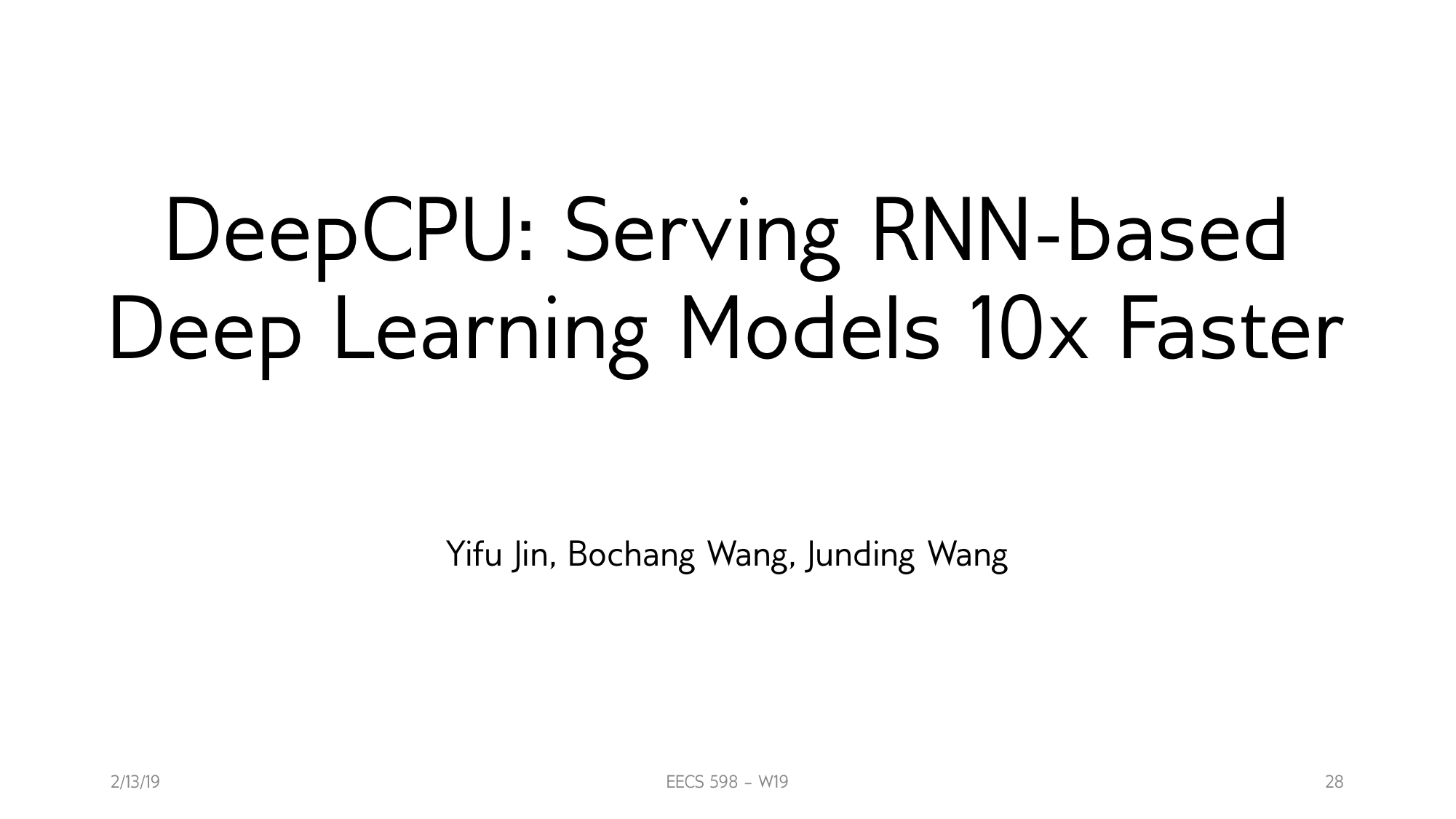

# DeepCPU: Serving RNN-based Deep Learning Models 10x Faster
Yifu Jin, Bochang Wang, Junding Wang
2/13/19
EECS 598 – W19
28